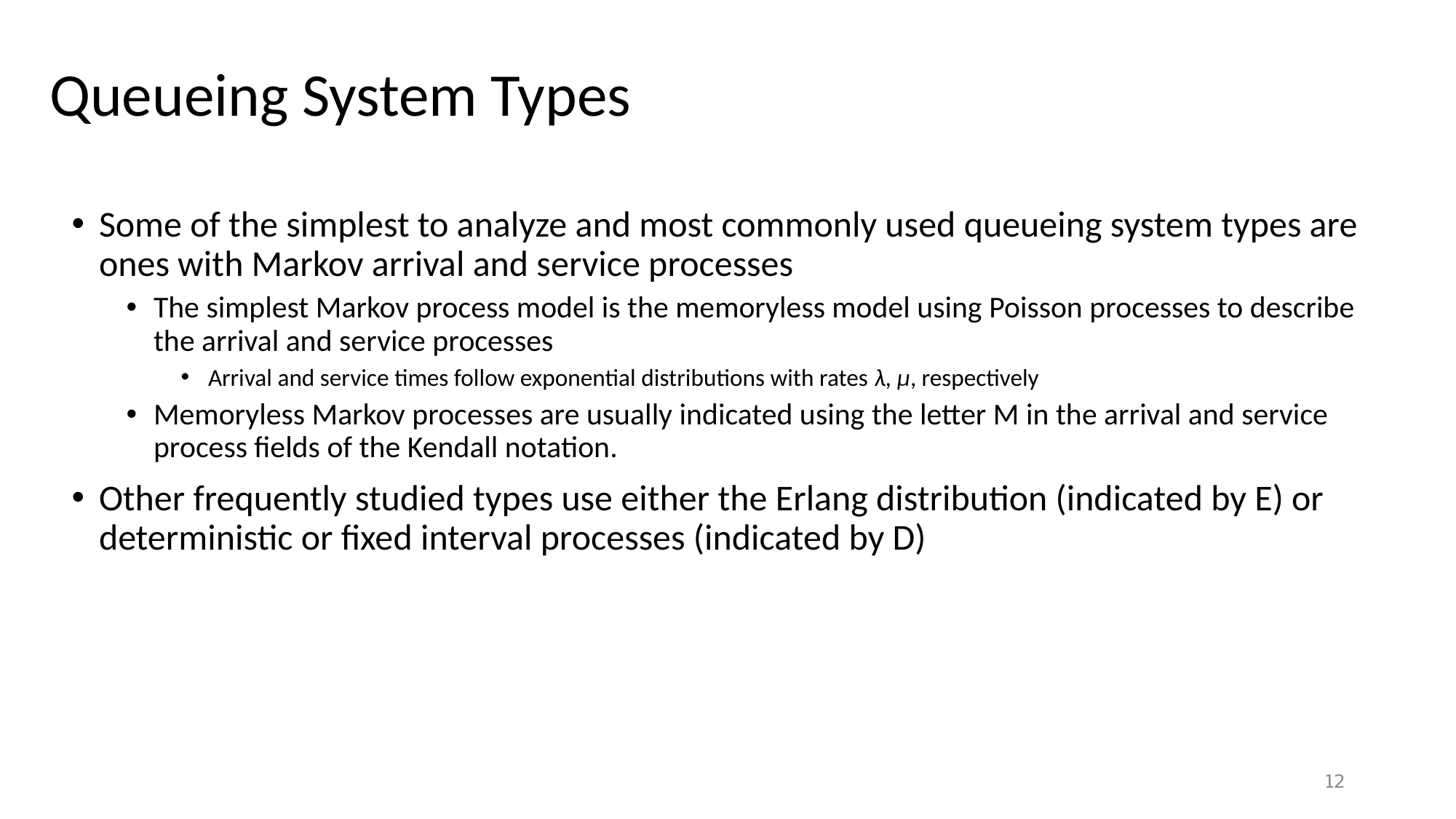

# Queueing System Types
Some of the simplest to analyze and most commonly used queueing system types are ones with Markov arrival and service processes
The simplest Markov process model is the memoryless model using Poisson processes to describe the arrival and service processes
Arrival and service times follow exponential distributions with rates λ, μ, respectively
Memoryless Markov processes are usually indicated using the letter M in the arrival and service process fields of the Kendall notation.
Other frequently studied types use either the Erlang distribution (indicated by E) or deterministic or fixed interval processes (indicated by D)
12